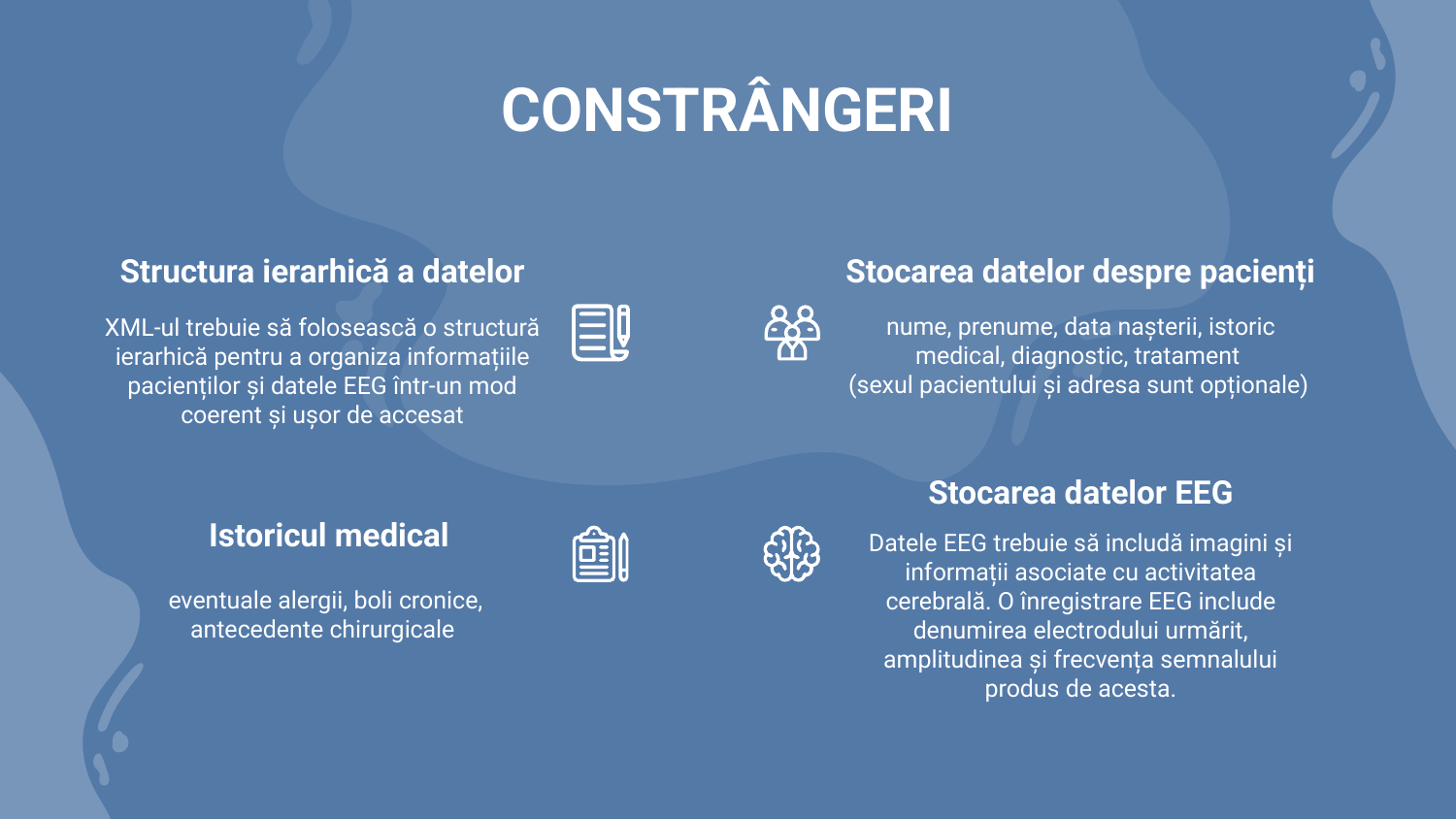

CONSTRÂNGERI
Structura ierarhică a datelor
Stocarea datelor despre pacienți

XML-ul trebuie să folosească o structură ierarhică pentru a organiza informațiile pacienților și datele EEG într-un mod coerent și ușor de accesat
nume, prenume, data nașterii, istoric medical, diagnostic, tratament
 (sexul pacientului și adresa sunt opționale)

Stocarea datelor EEG
Istoricul medical
 eventuale alergii, boli cronice, antecedente chirurgicale

Datele EEG trebuie să includă imagini și informații asociate cu activitatea cerebrală. O înregistrare EEG include denumirea electrodului urmărit, amplitudinea și frecvența semnalului produs de acesta.